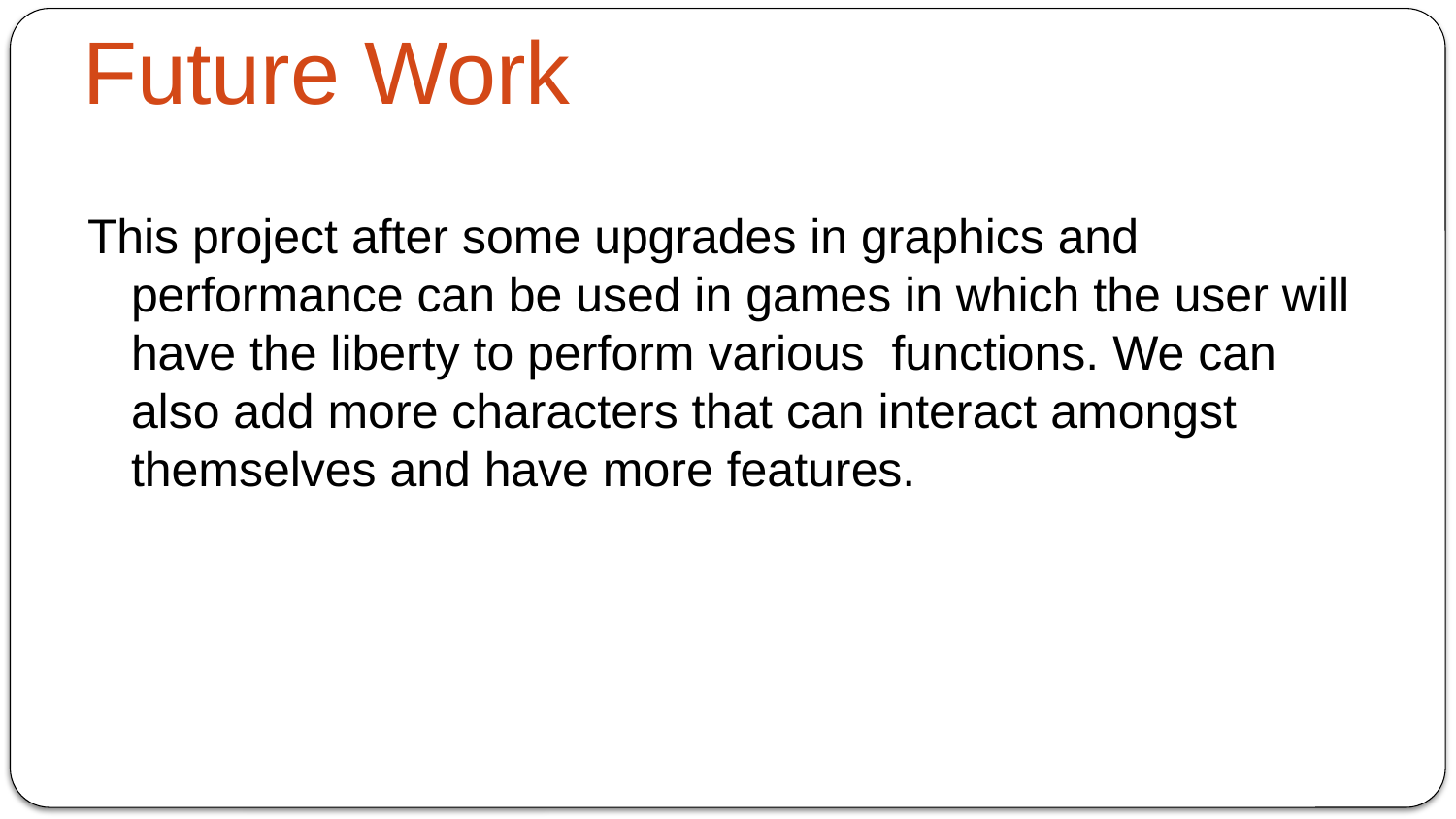

# Future Work
This project after some upgrades in graphics and performance can be used in games in which the user will have the liberty to perform various  functions. We can also add more characters that can interact amongst themselves and have more features.